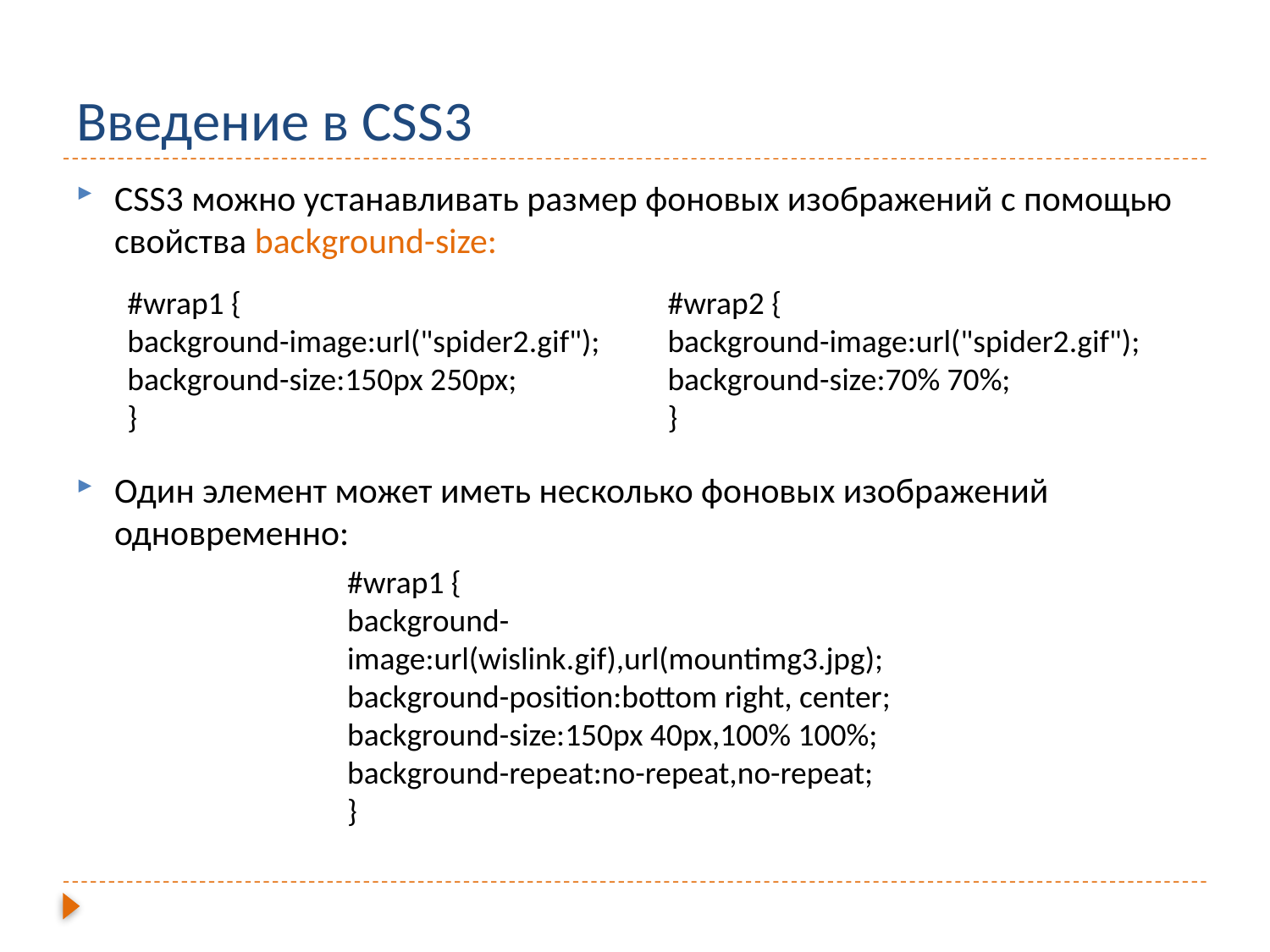

# Введение в CSS3
CSS3 можно устанавливать размер фоновых изображений с помощью свойства background-size:

Один элемент может иметь несколько фоновых изображений одновременно:

#wrap1 {
background-image:url("spider2.gif");
background-size:150px 250px;
}
#wrap2 {
background-image:url("spider2.gif");
background-size:70% 70%;
}
#wrap1 {
background-image:url(wislink.gif),url(mountimg3.jpg);
background-position:bottom right, center;
background-size:150px 40px,100% 100%;
background-repeat:no-repeat,no-repeat;
}